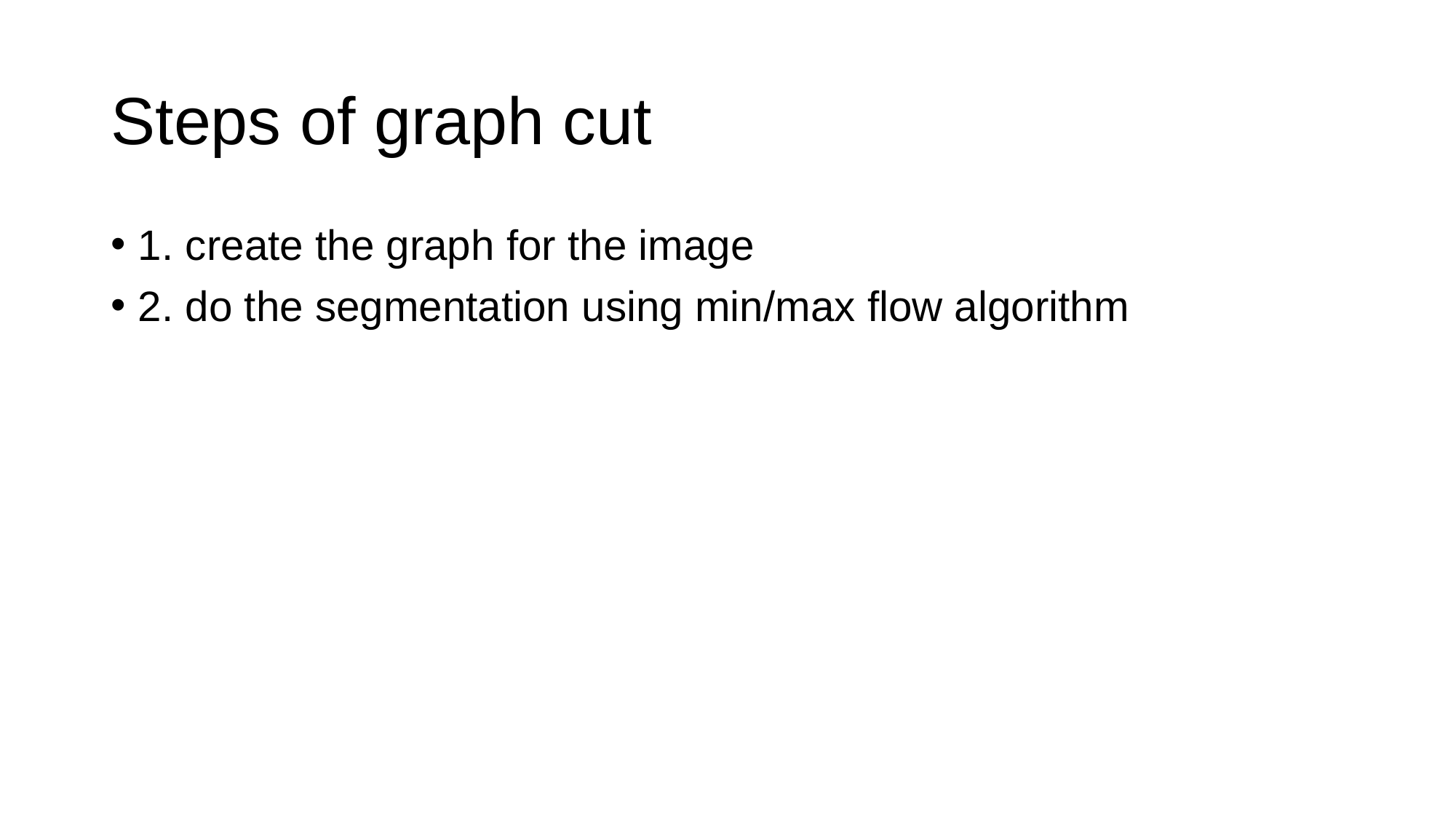

# Steps of graph cut
1. create the graph for the image
2. do the segmentation using min/max flow algorithm